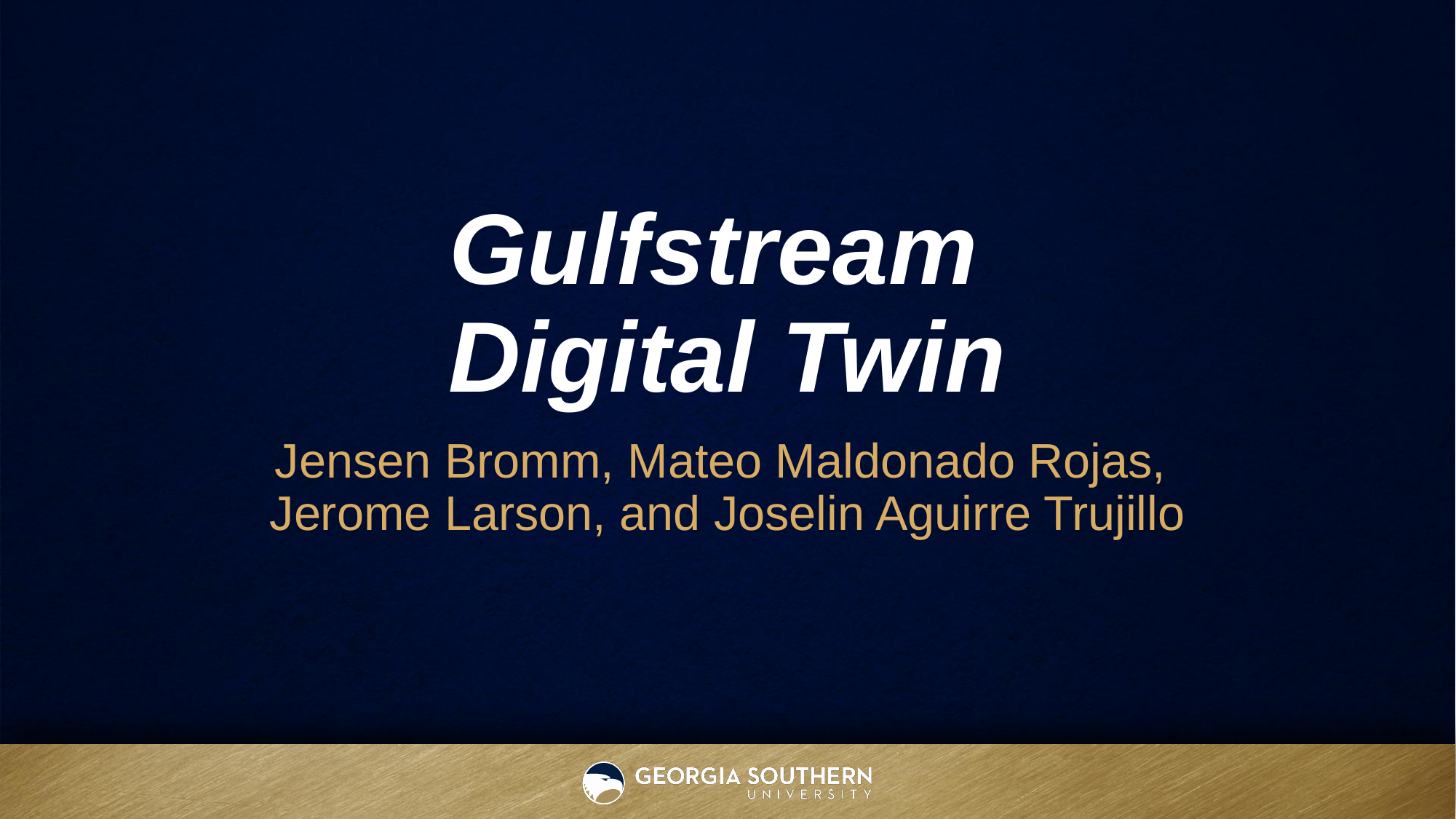

# Gulfstream
Digital Twin
Jensen Bromm, Mateo Maldonado Rojas,
Jerome Larson, and Joselin Aguirre Trujillo